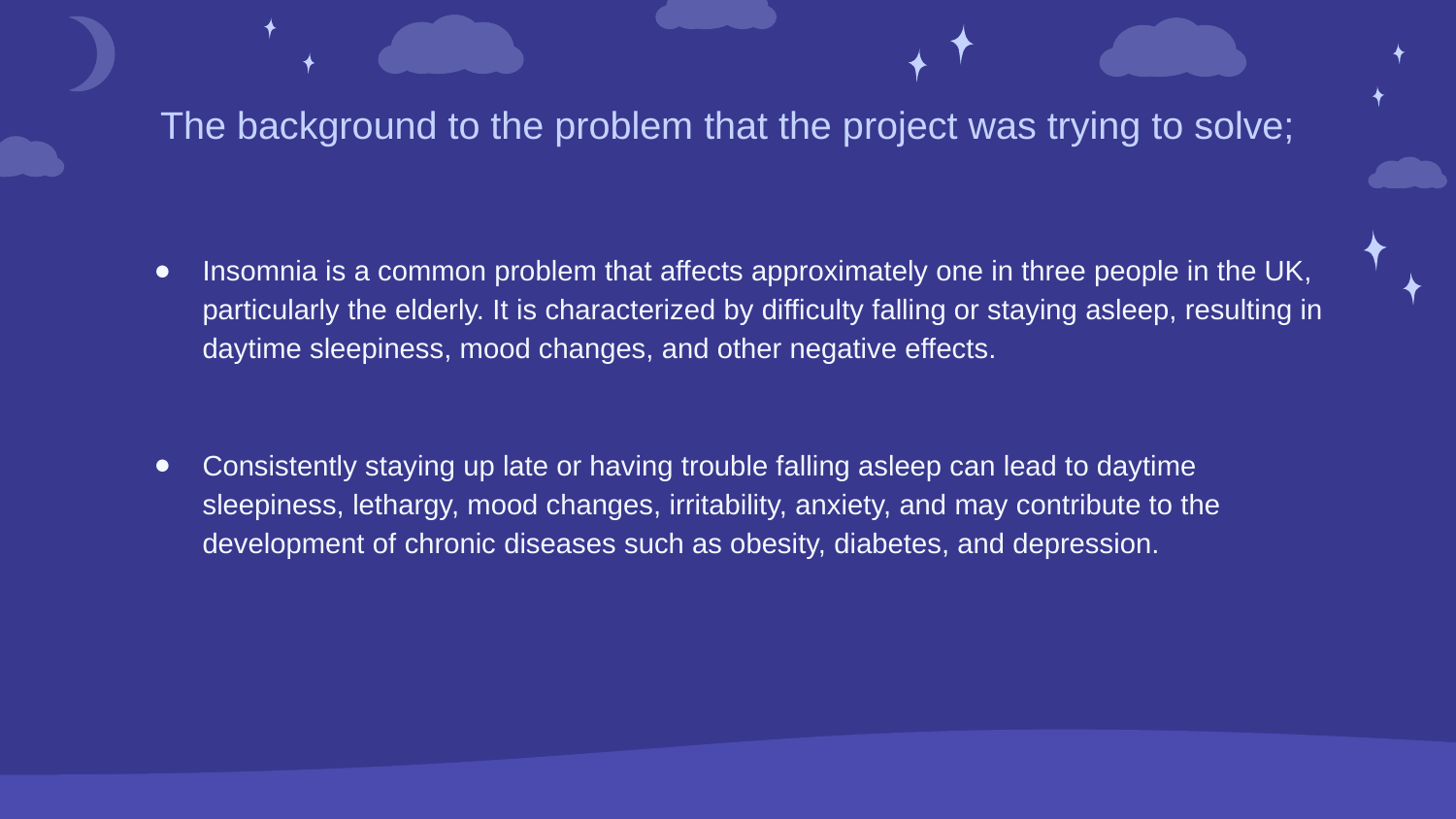

# The background to the problem that the project was trying to solve;
Insomnia is a common problem that affects approximately one in three people in the UK, particularly the elderly. It is characterized by difficulty falling or staying asleep, resulting in daytime sleepiness, mood changes, and other negative effects.

Consistently staying up late or having trouble falling asleep can lead to daytime sleepiness, lethargy, mood changes, irritability, anxiety, and may contribute to the development of chronic diseases such as obesity, diabetes, and depression.